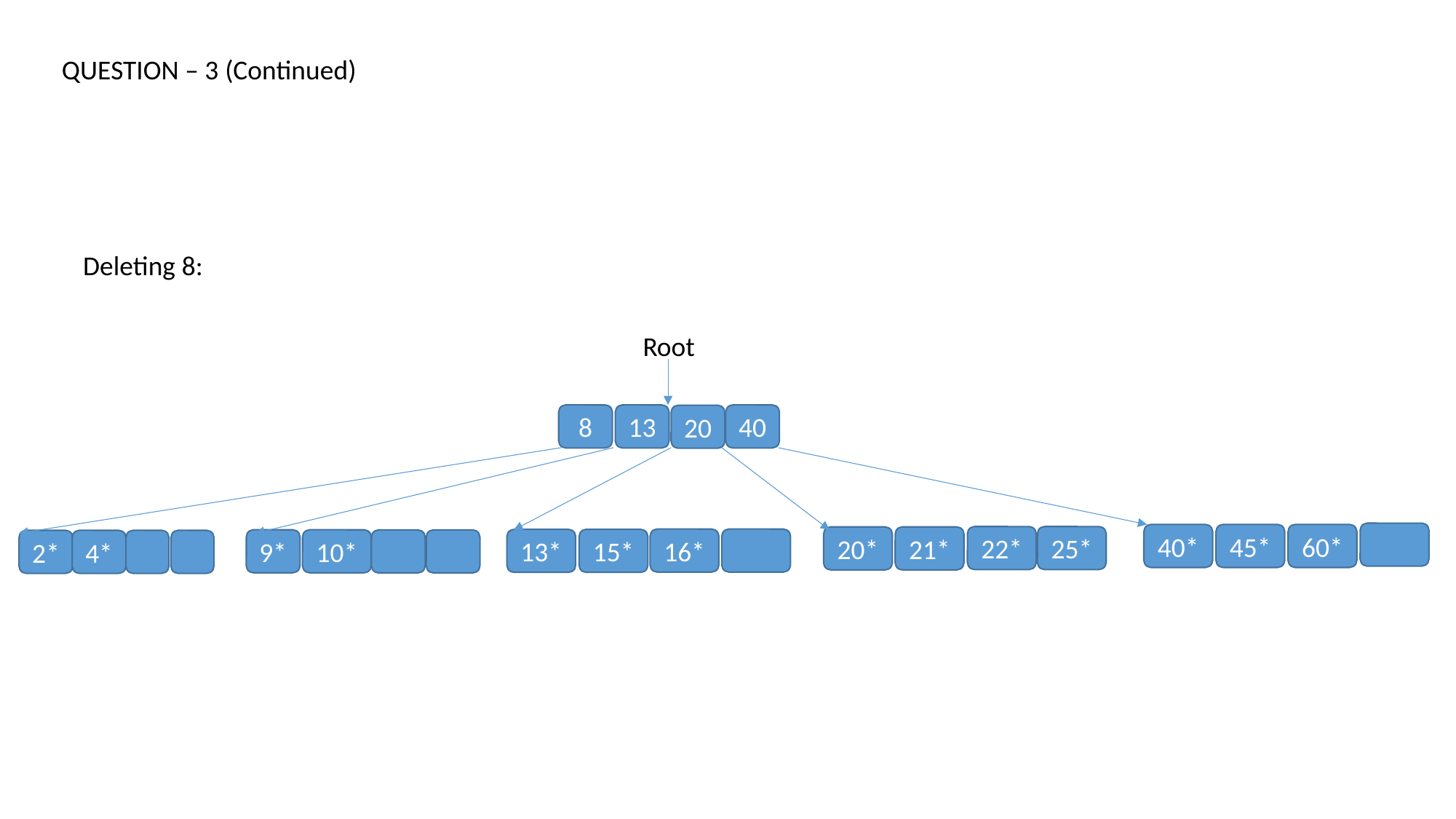

QUESTION – 3 (Continued)
Deleting 8:
Root
8
13
40
20

40*
45*
60*
22*
25*
20*
21*
16*

13*
15*
9*
10*

2*
4*